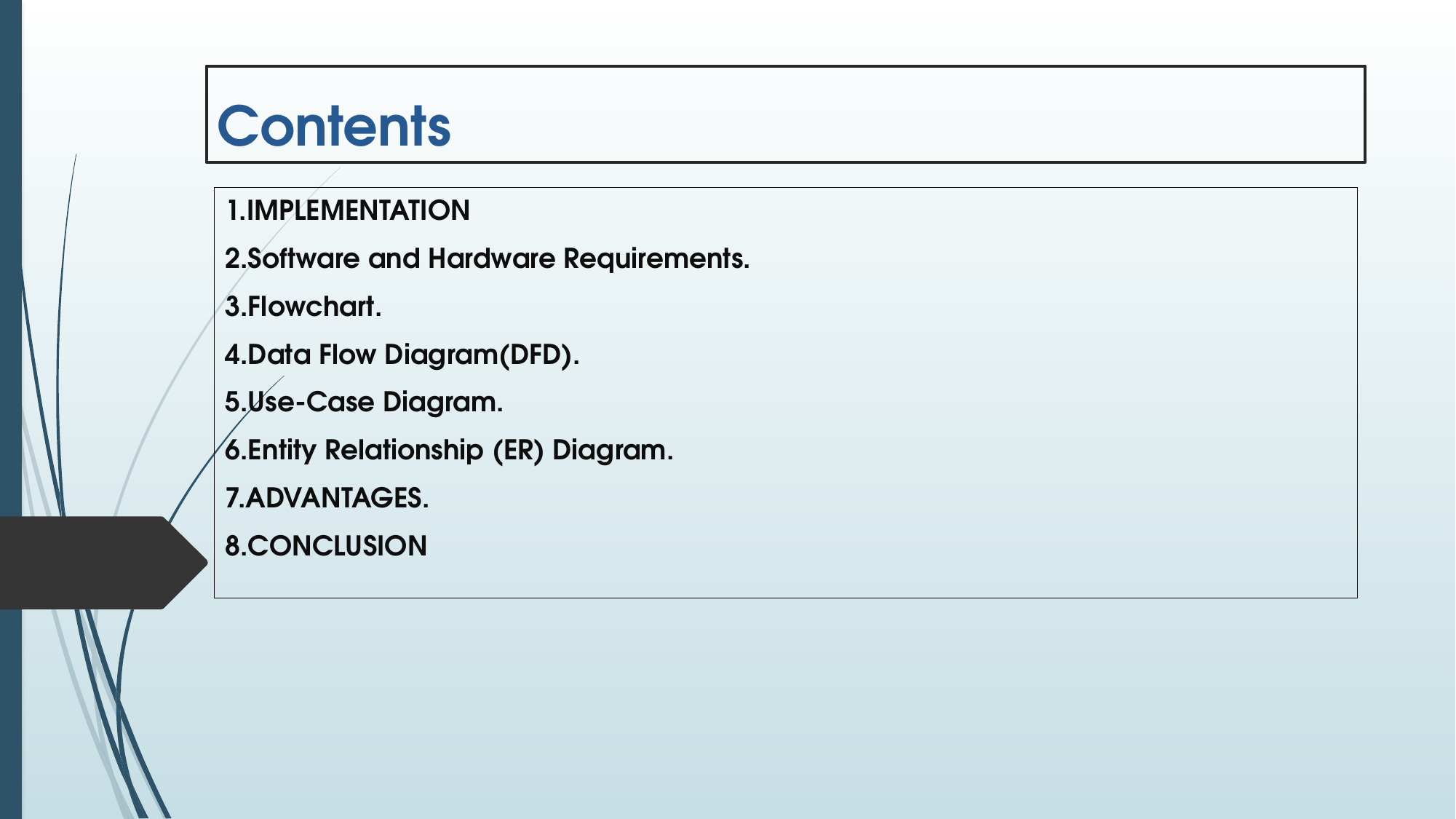

# Contents
1.IMPLEMENTATION
2.Software and Hardware Requirements.
3.Flowchart.
4.Data Flow Diagram(DFD).
5.Use-Case Diagram.
6.Entity Relationship (ER) Diagram.
7.ADVANTAGES.
8.CONCLUSION